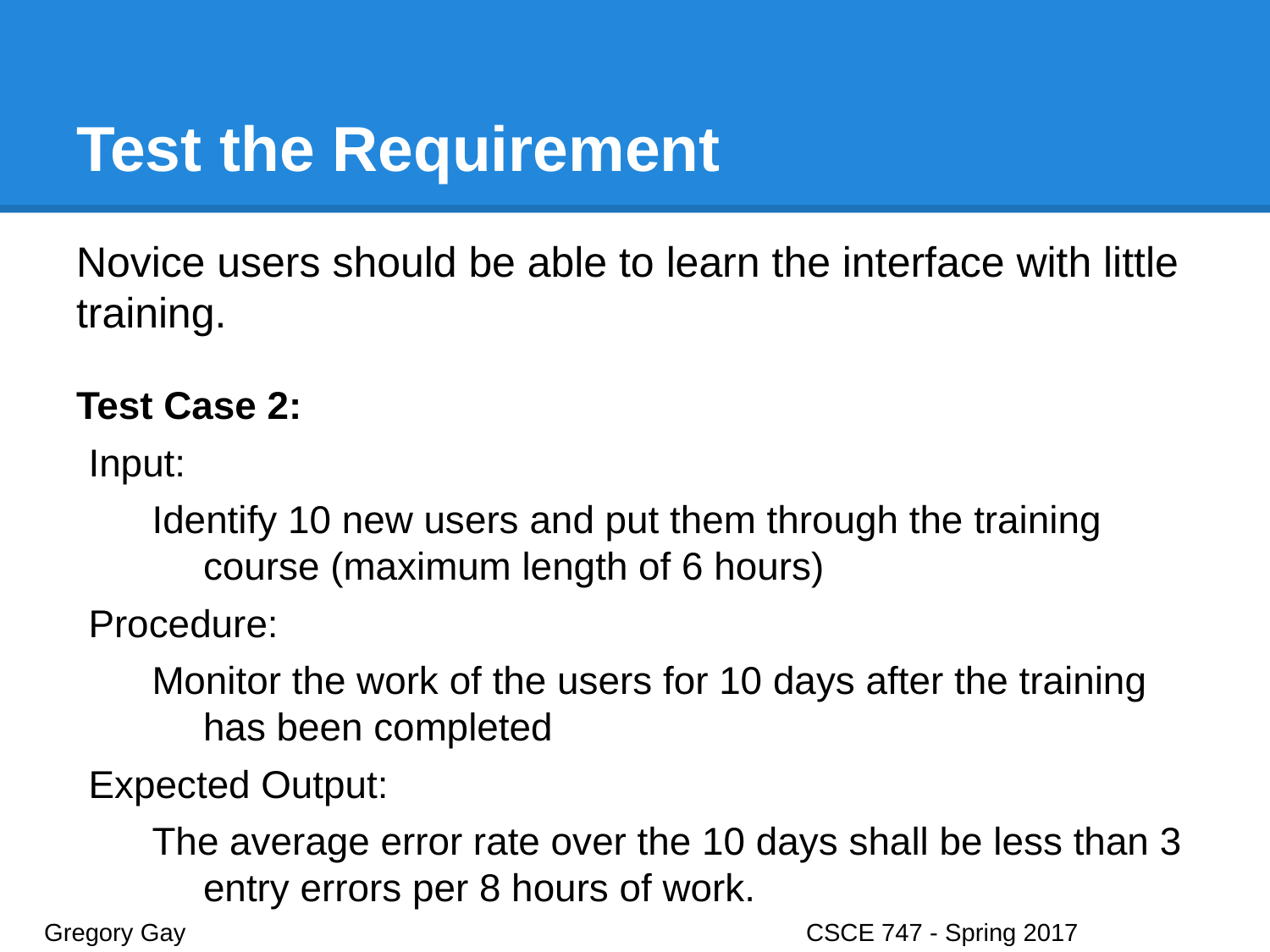

# Test the Requirement
Novice users should be able to learn the interface with little training.

Test Case 2:
Input:
Identify 10 new users and put them through the training course (maximum length of 6 hours)
Procedure:
Monitor the work of the users for 10 days after the training has been completed
Expected Output:
The average error rate over the 10 days shall be less than 3 entry errors per 8 hours of work.
Gregory Gay					CSCE 747 - Spring 2017							12